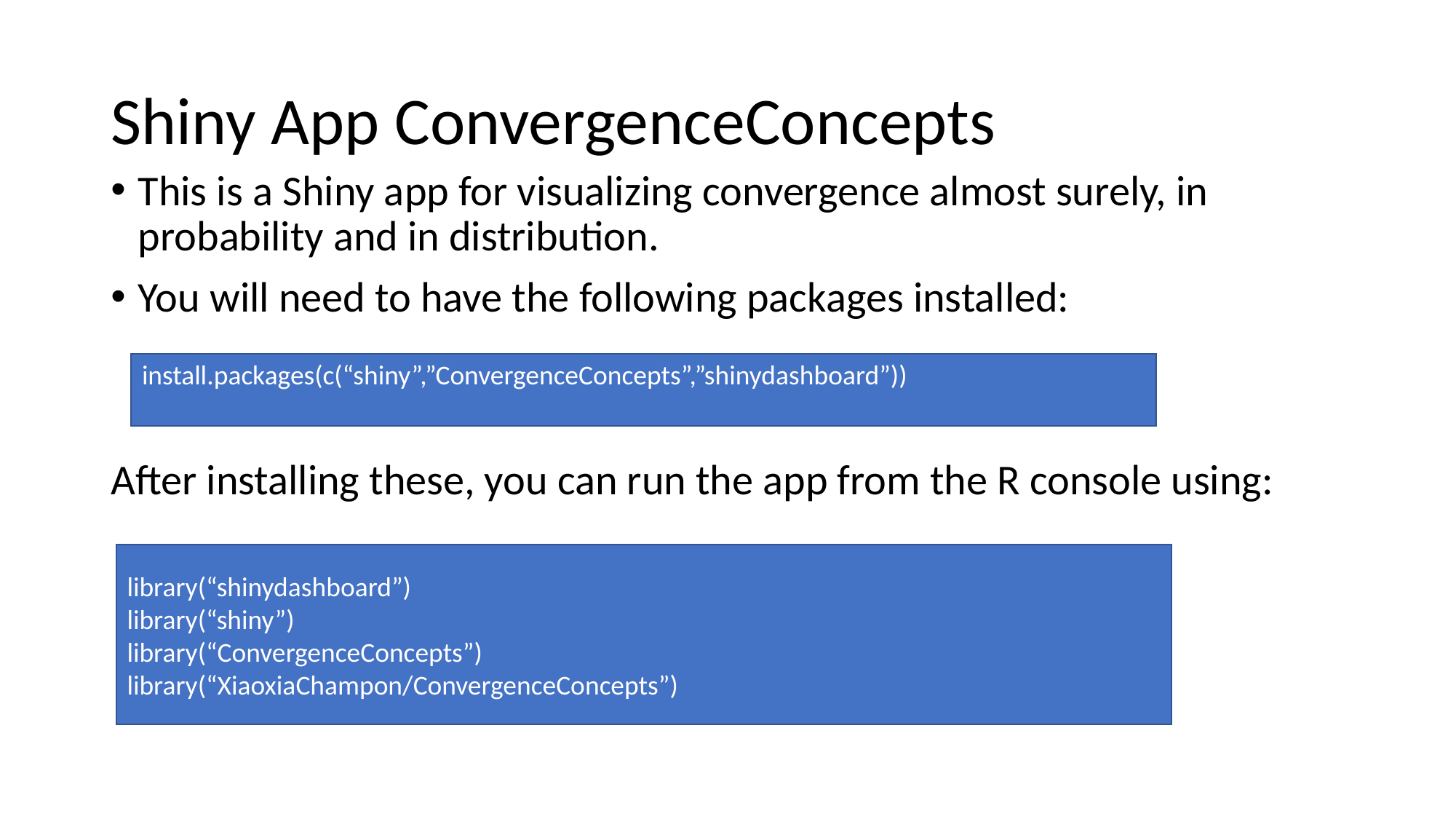

# Shiny App ConvergenceConcepts
This is a Shiny app for visualizing convergence almost surely, in probability and in distribution.
You will need to have the following packages installed:

After installing these, you can run the app from the R console using:

install.packages(c(“shiny”,”ConvergenceConcepts”,”shinydashboard”))

library(“shinydashboard”)
library(“shiny”)
library(“ConvergenceConcepts”)
library(“XiaoxiaChampon/ConvergenceConcepts”)